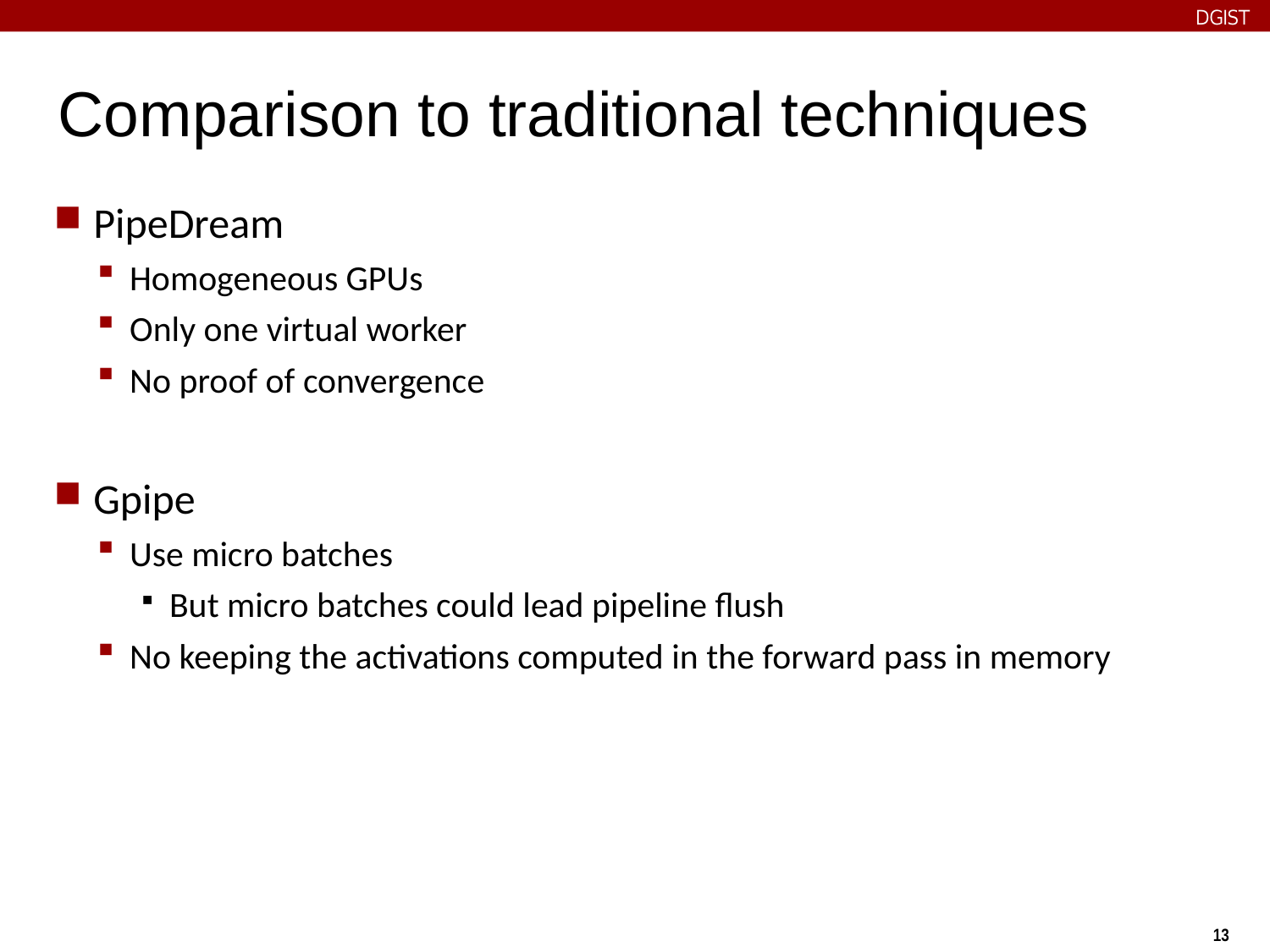

DGIST
# Comparison to traditional techniques
PipeDream
Homogeneous GPUs
Only one virtual worker
No proof of convergence

Gpipe
Use micro batches
But micro batches could lead pipeline flush
No keeping the activations computed in the forward pass in memory